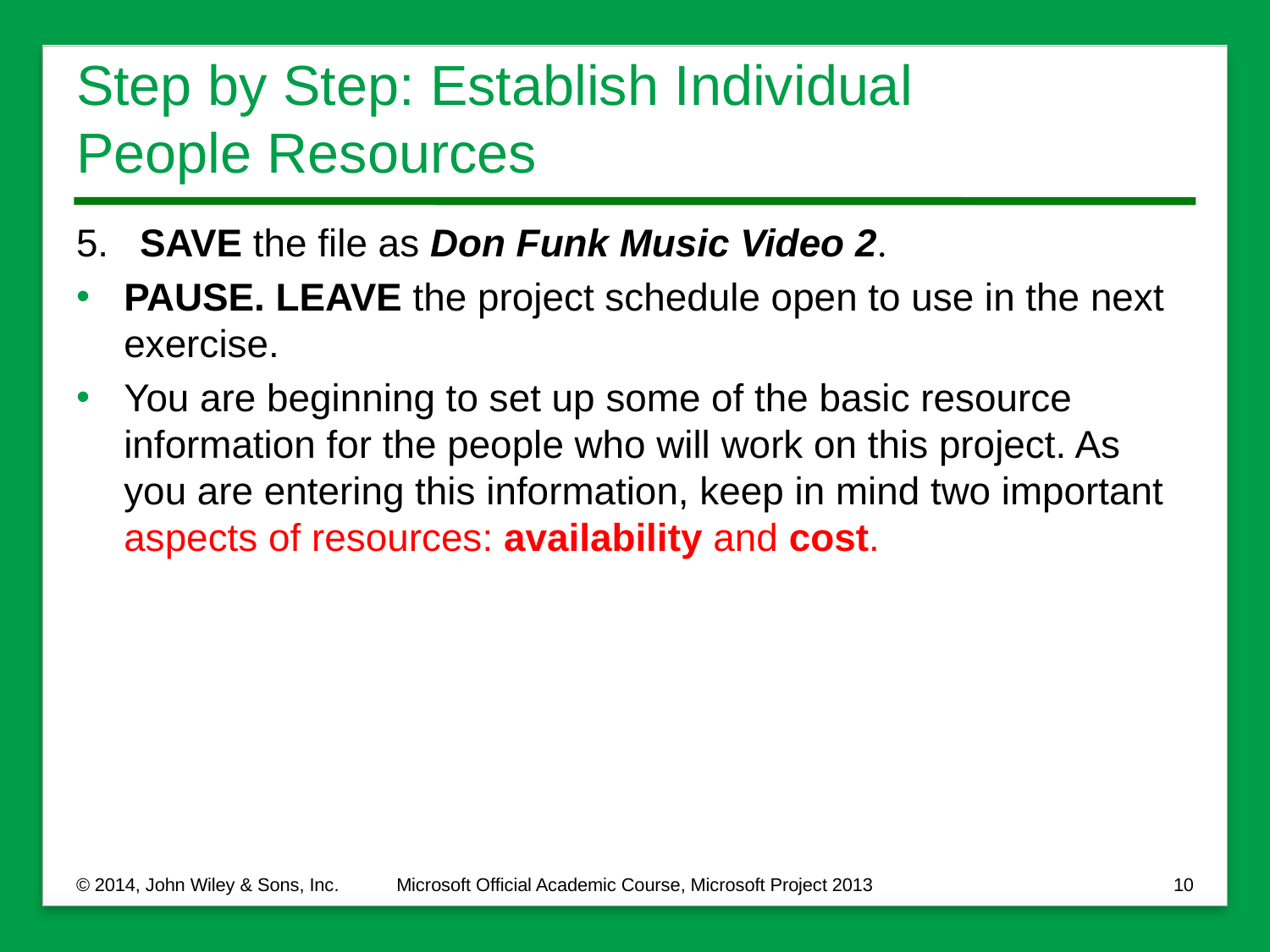

# Step by Step: Establish Individual People Resources
5.	SAVE the file as Don Funk Music Video 2.
PAUSE. LEAVE the project schedule open to use in the next exercise.
You are beginning to set up some of the basic resource information for the people who will work on this project. As you are entering this information, keep in mind two important aspects of resources: availability and cost.
© 2014, John Wiley & Sons, Inc.
Microsoft Official Academic Course, Microsoft Project 2013
10